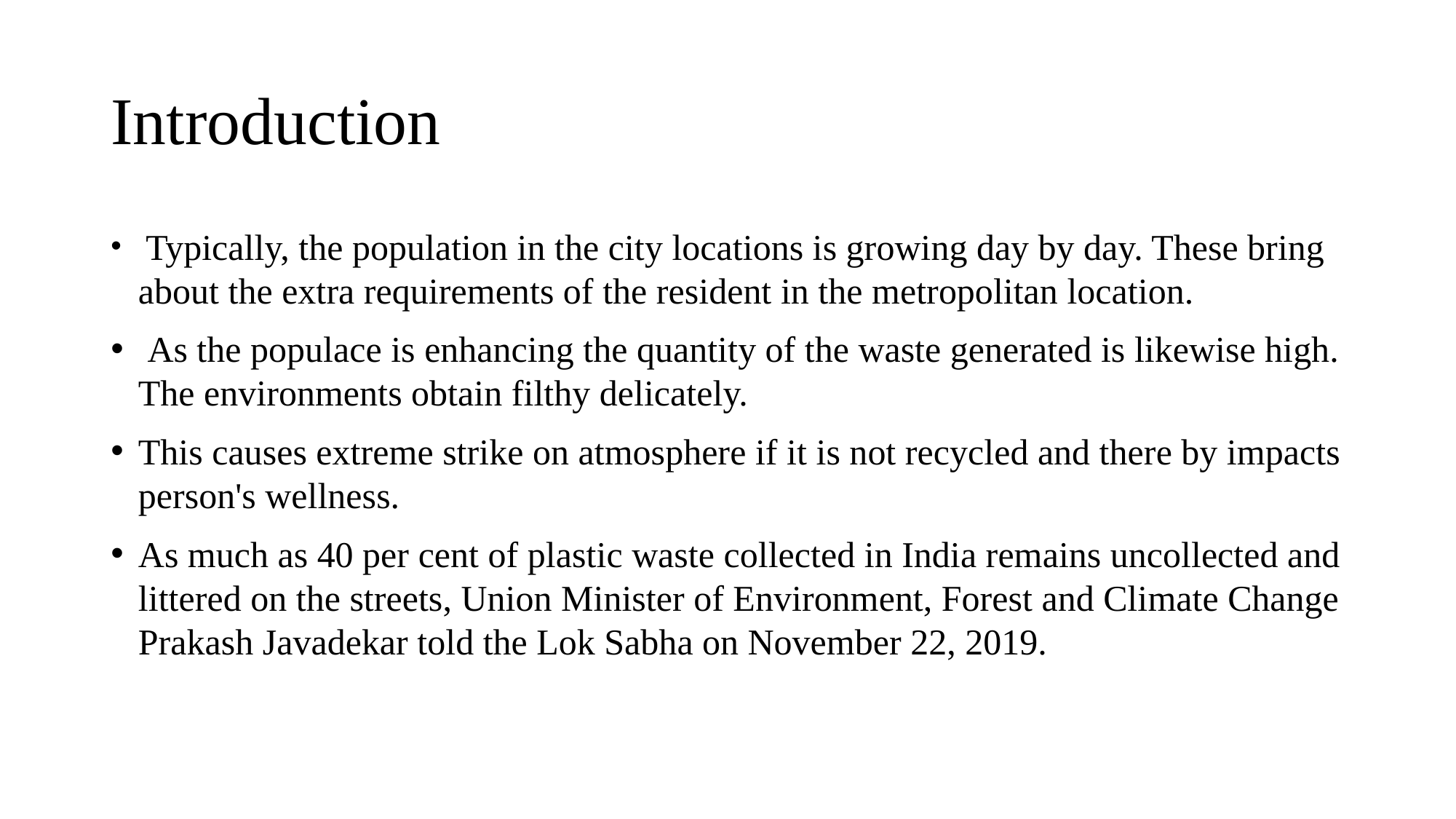

# Introduction
 Typically, the population in the city locations is growing day by day. These bring about the extra requirements of the resident in the metropolitan location.
 As the populace is enhancing the quantity of the waste generated is likewise high. The environments obtain filthy delicately.
This causes extreme strike on atmosphere if it is not recycled and there by impacts person's wellness.
As much as 40 per cent of plastic waste collected in India remains uncollected and littered on the streets, Union Minister of Environment, Forest and Climate Change Prakash Javadekar told the Lok Sabha on November 22, 2019.